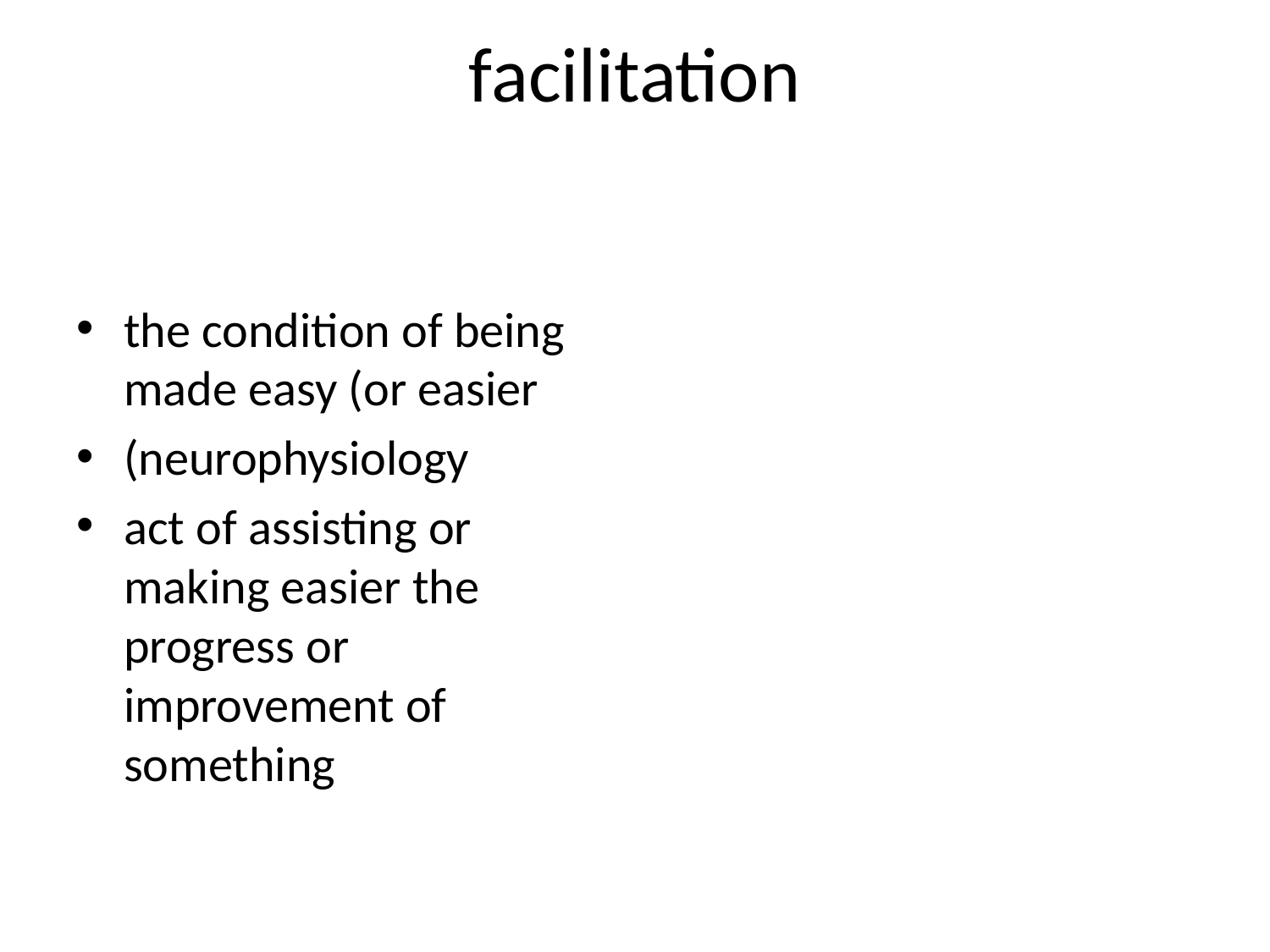

# facilitation

the condition of being made easy (or easier
(neurophysiology
act of assisting or making easier the progress or improvement of something